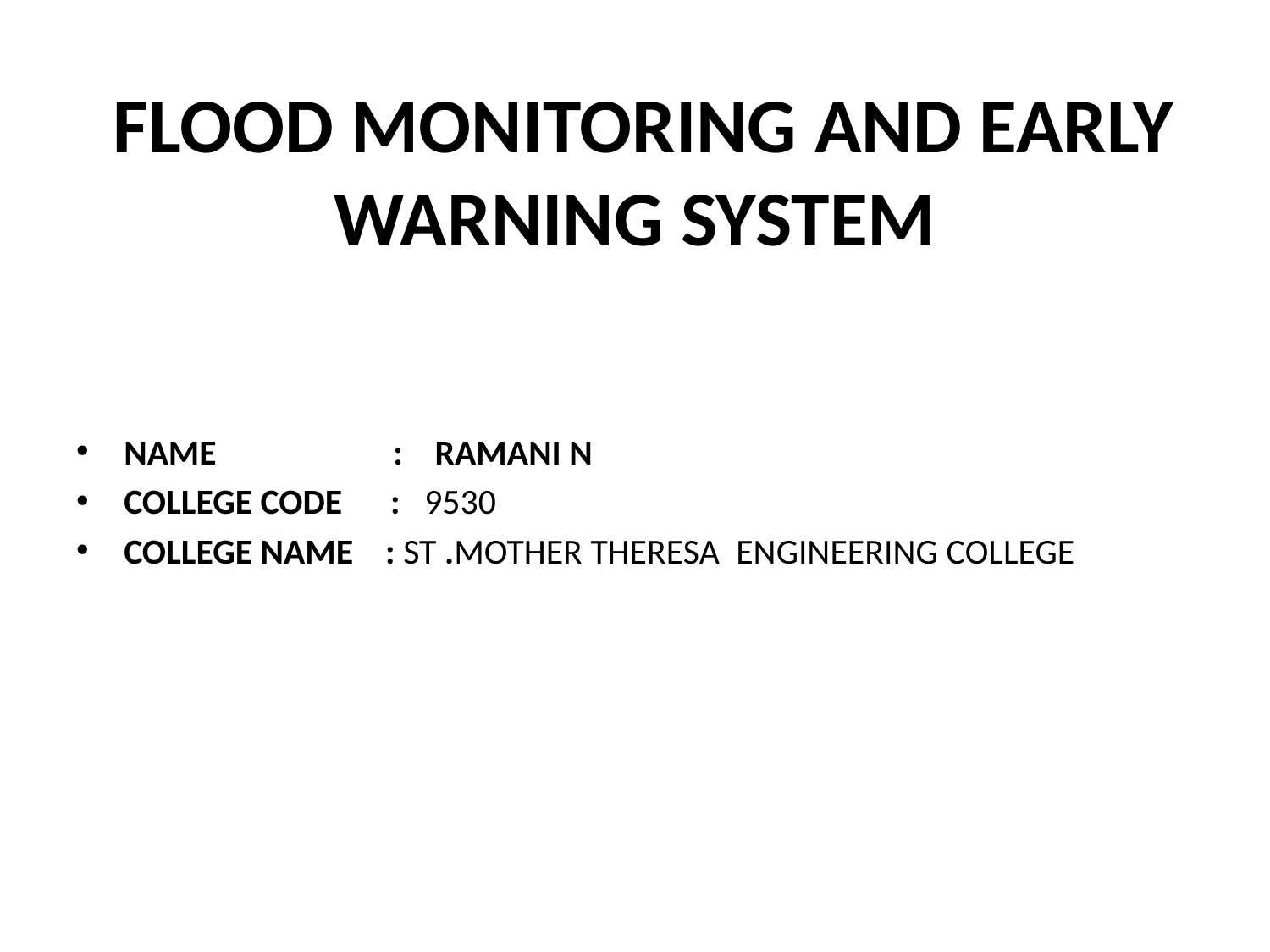

# FLOOD MONITORING AND EARLY WARNING SYSTEM
NAME                      :    RAMANI N
COLLEGE CODE      :   9530
COLLEGE NAME    : ST .MOTHER THERESA  ENGINEERING COLLEGE